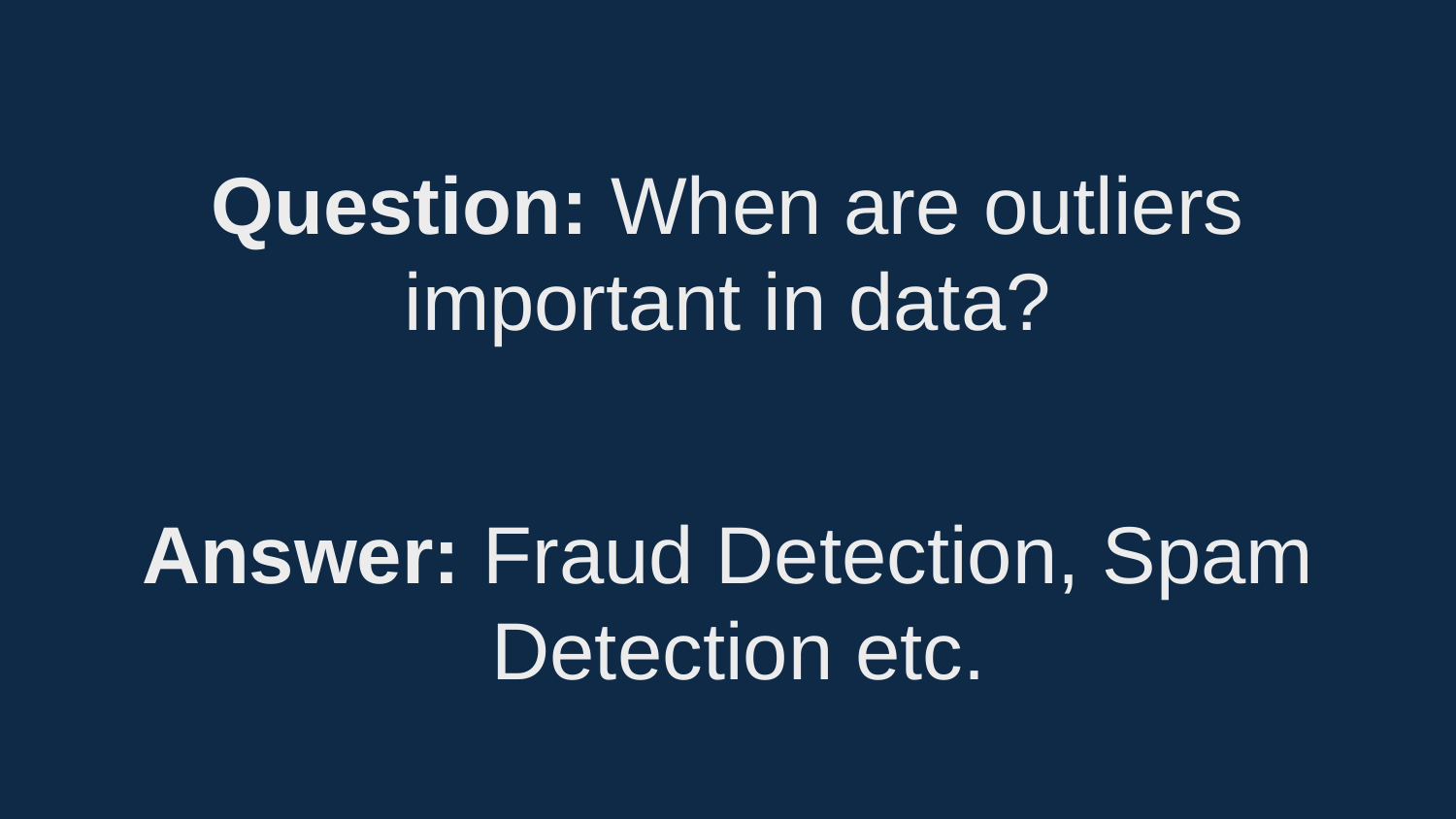

Question: When are outliers important in data?
Answer: Fraud Detection, Spam  Detection etc.